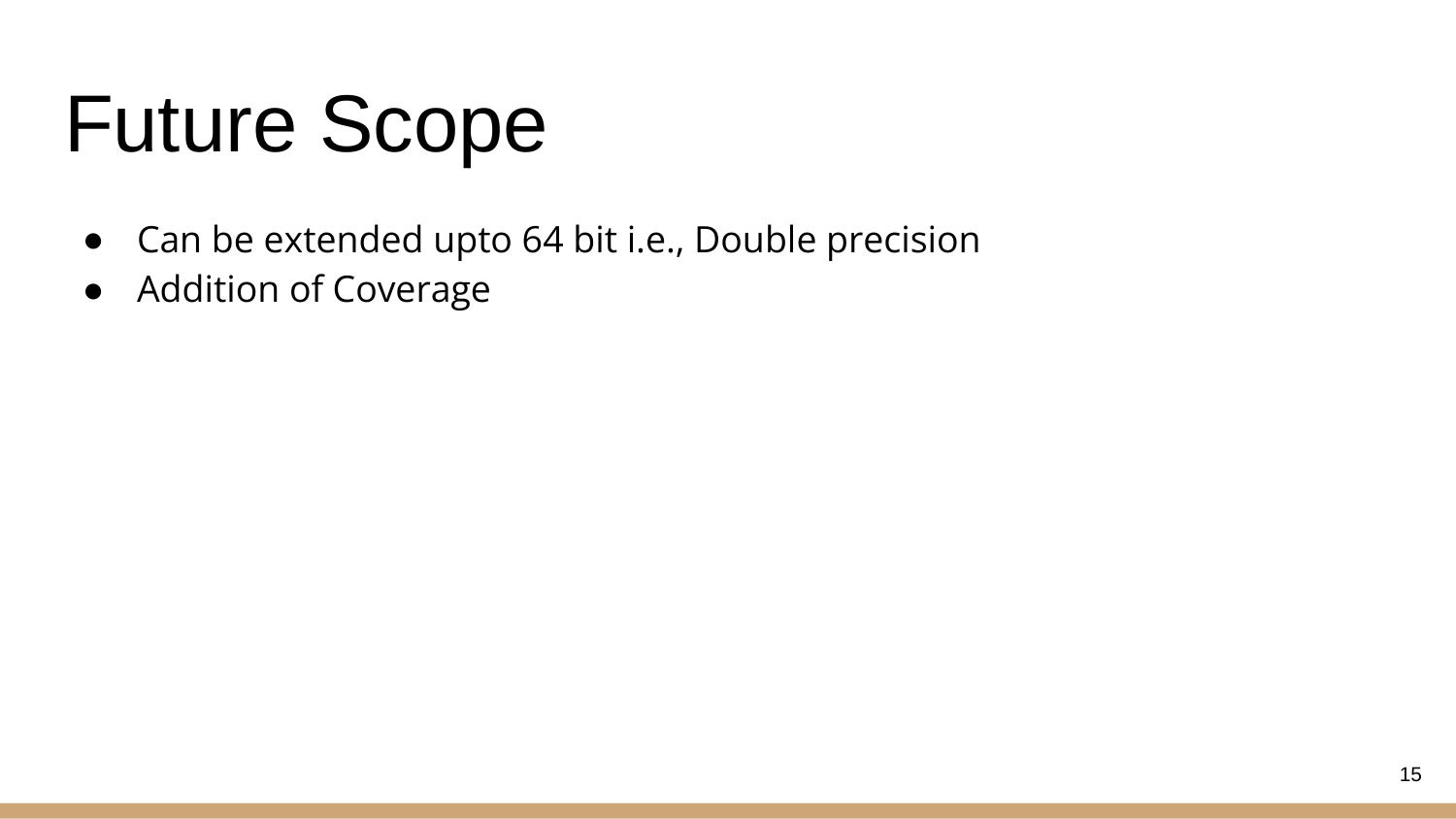

# Future Scope
Can be extended upto 64 bit i.e., Double precision
Addition of Coverage
15